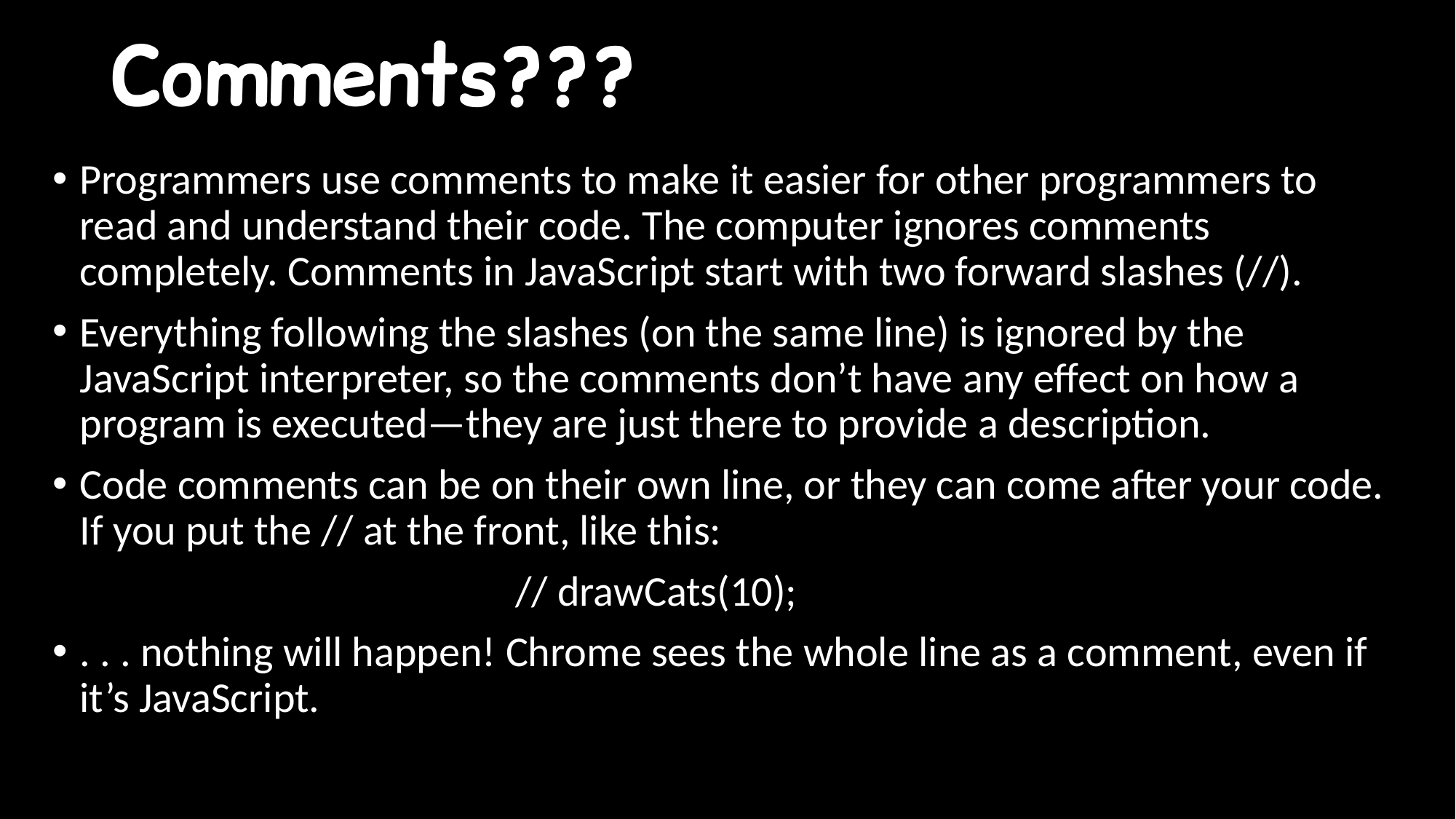

# Comments???
Programmers use comments to make it easier for other programmers to read and understand their code. The computer ignores comments completely. Comments in JavaScript start with two forward slashes (//).
Everything following the slashes (on the same line) is ignored by the JavaScript interpreter, so the comments don’t have any effect on how a program is executed—they are just there to provide a description.
Code comments can be on their own line, or they can come after your code. If you put the // at the front, like this:
                                                // drawCats(10);
. . . nothing will happen! Chrome sees the whole line as a comment, even if it’s JavaScript.